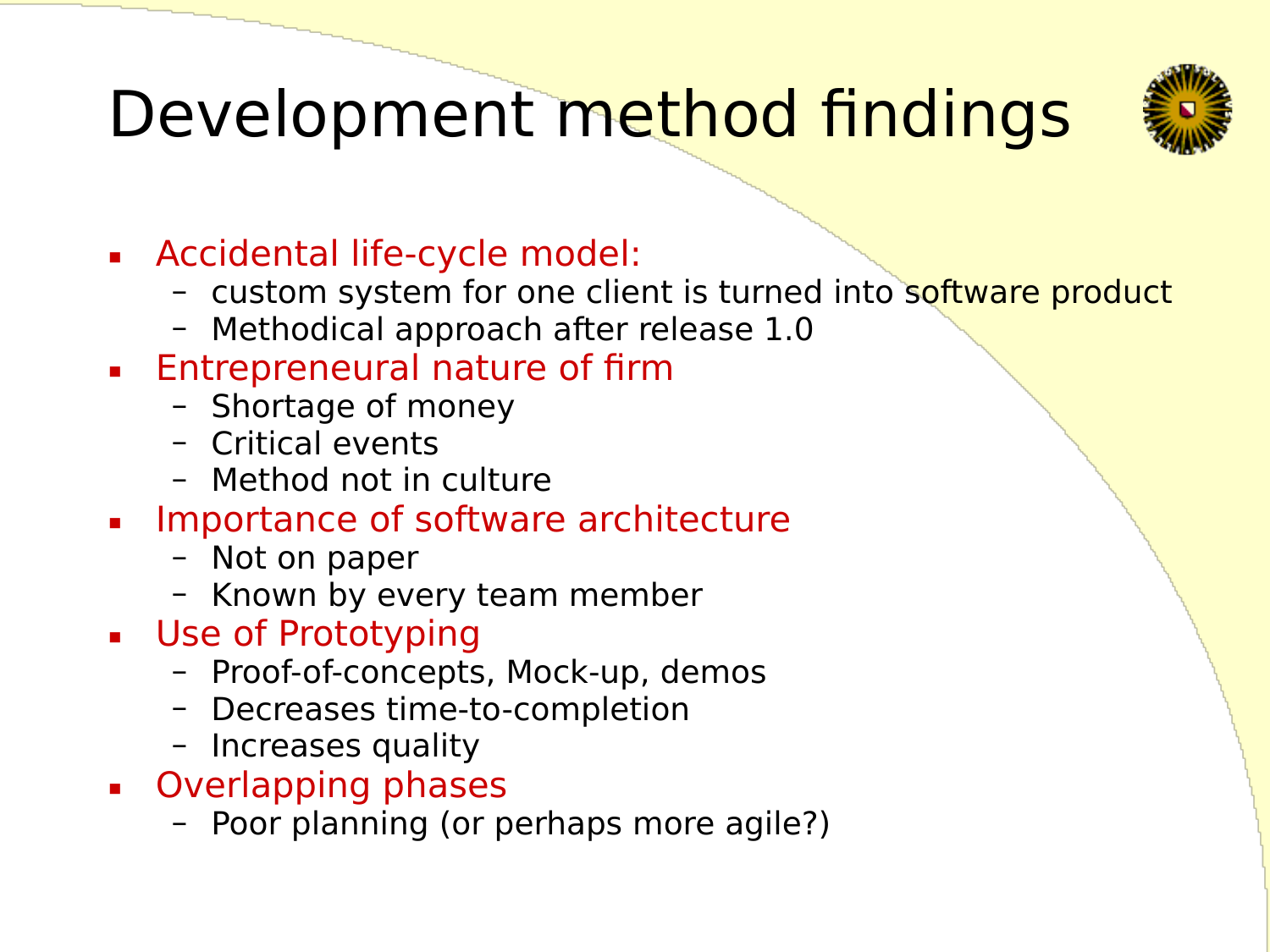

# Development method findings
Accidental life-cycle model:
custom system for one client is turned into software product
Methodical approach after release 1.0
Entrepreneural nature of firm
Shortage of money
Critical events
Method not in culture
Importance of software architecture
Not on paper
Known by every team member
Use of Prototyping
Proof-of-concepts, Mock-up, demos
Decreases time-to-completion
Increases quality
Overlapping phases
Poor planning (or perhaps more agile?)